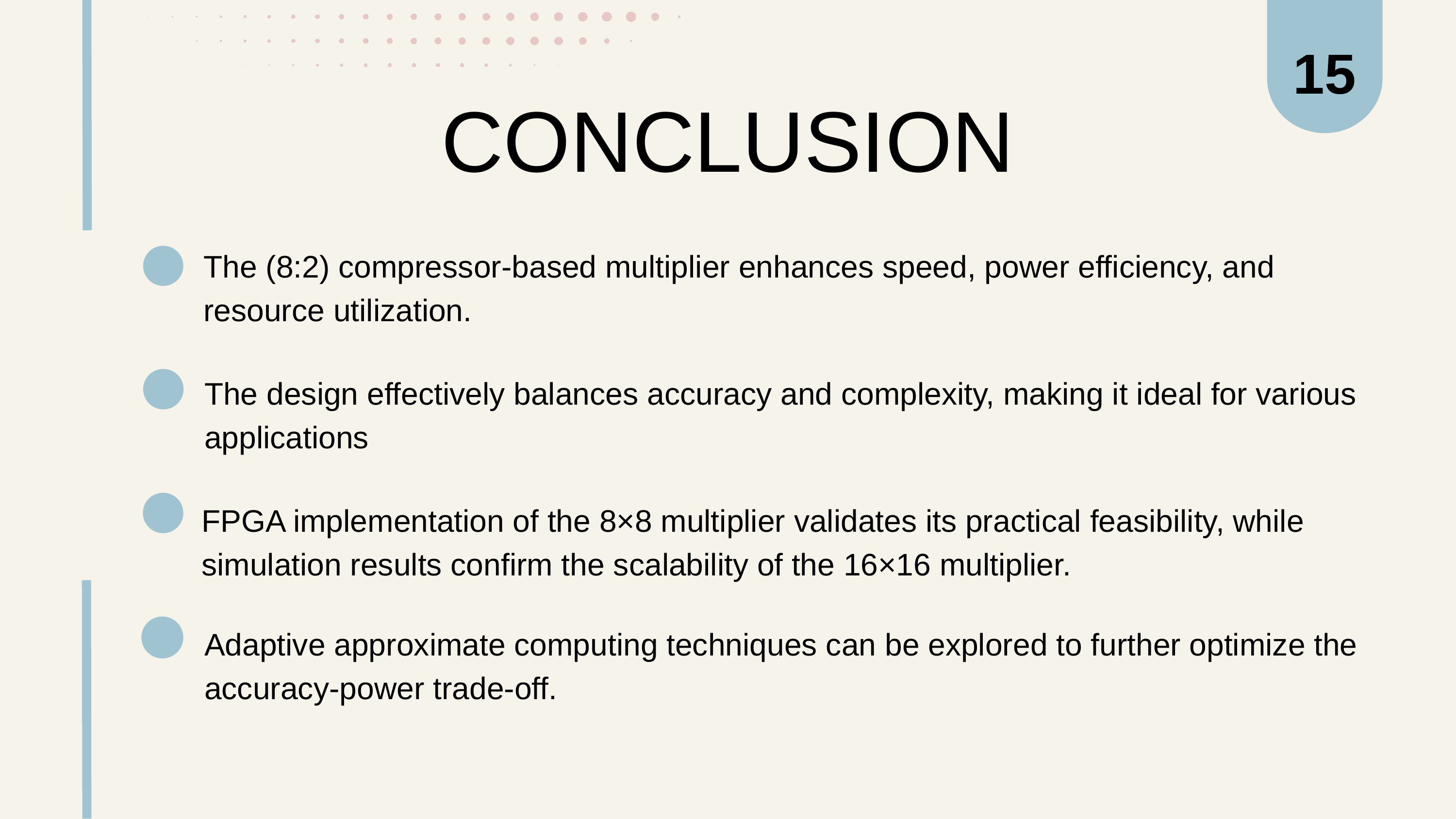

15

CONCLUSION
The (8:2) compressor-based multiplier enhances speed, power efficiency, and resource utilization.

The design effectively balances accuracy and complexity, making it ideal for various applications

FPGA implementation of the 8×8 multiplier validates its practical feasibility, while simulation results confirm the scalability of the 16×16 multiplier.

Adaptive approximate computing techniques can be explored to further optimize the accuracy-power trade-off.